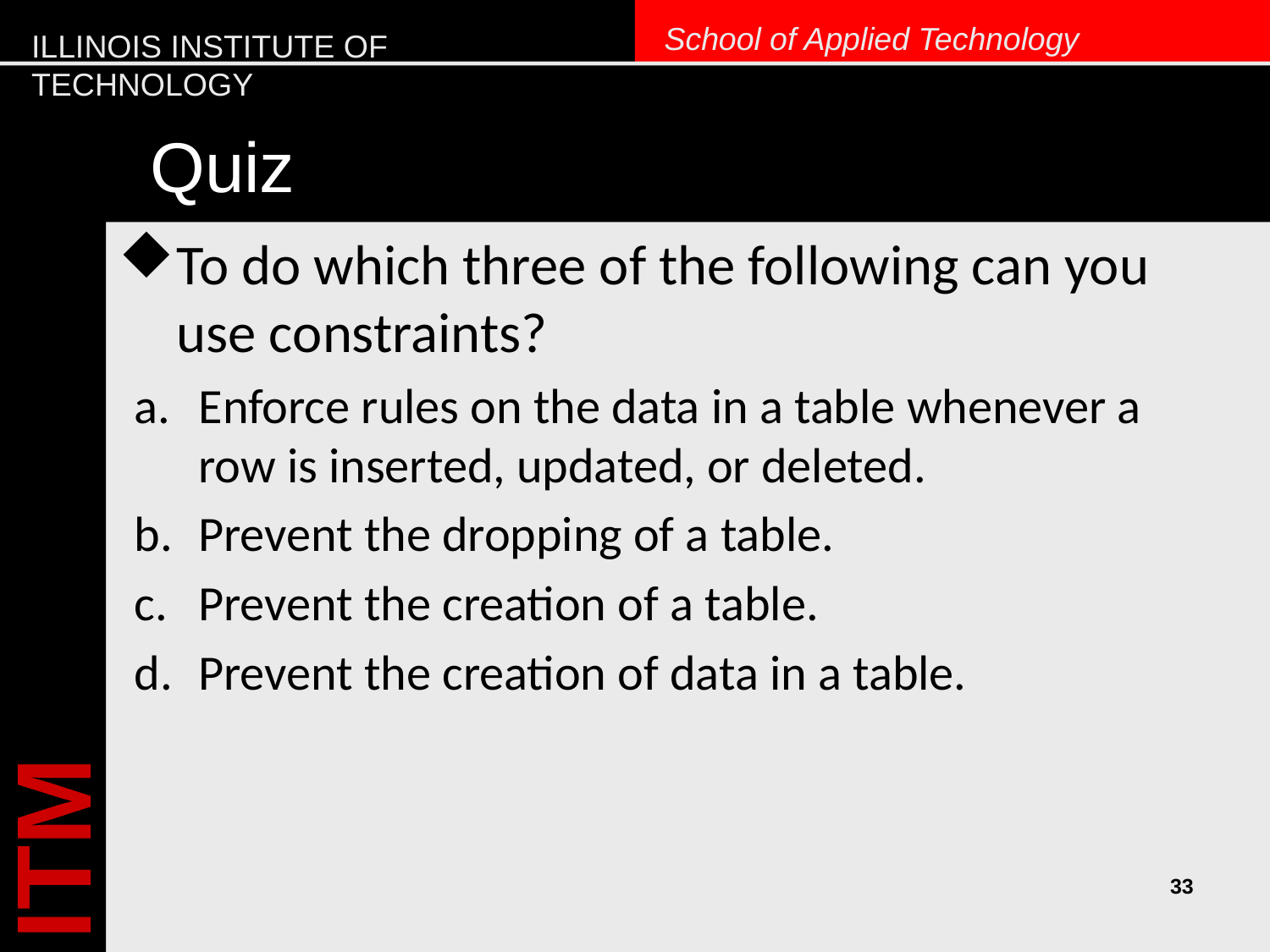

# Quiz
To do which three of the following can you use constraints?
Enforce rules on the data in a table whenever a row is inserted, updated, or deleted.
Prevent the dropping of a table.
Prevent the creation of a table.
Prevent the creation of data in a table.

33